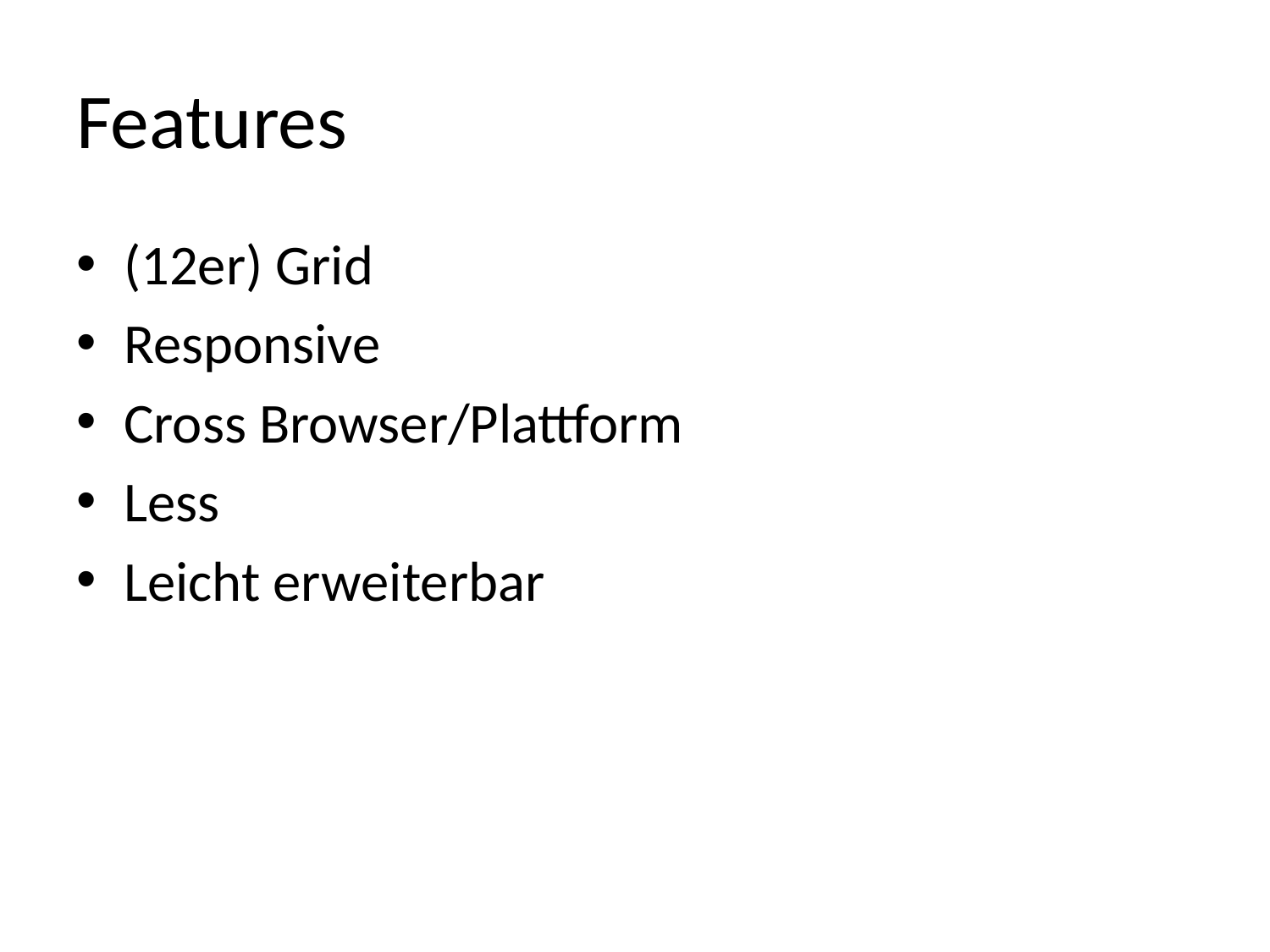

# Features
(12er) Grid
Responsive
Cross Browser/Plattform
Less
Leicht erweiterbar